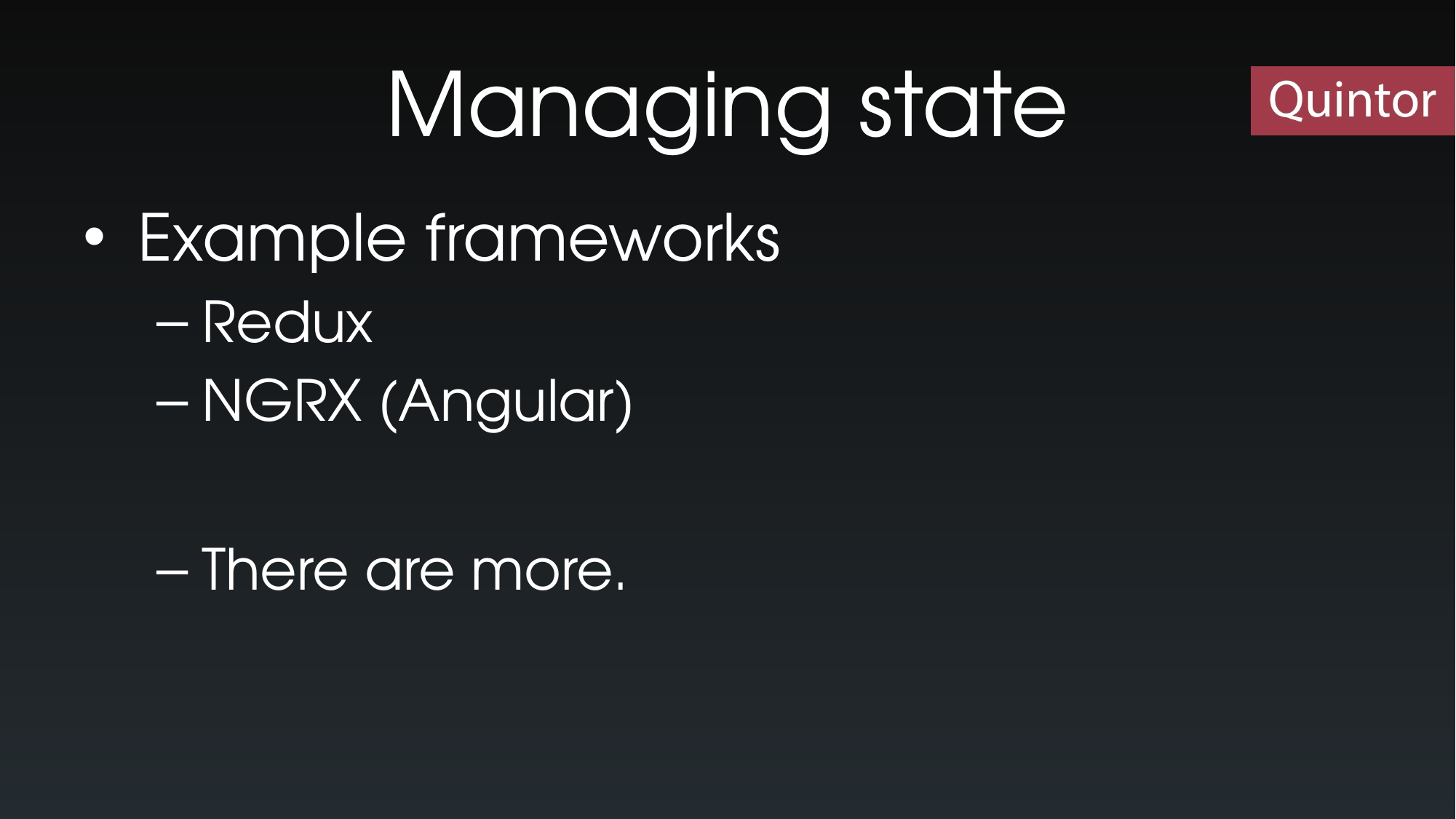

# Managing state
Example frameworks
Redux
NGRX (Angular)

There are more.